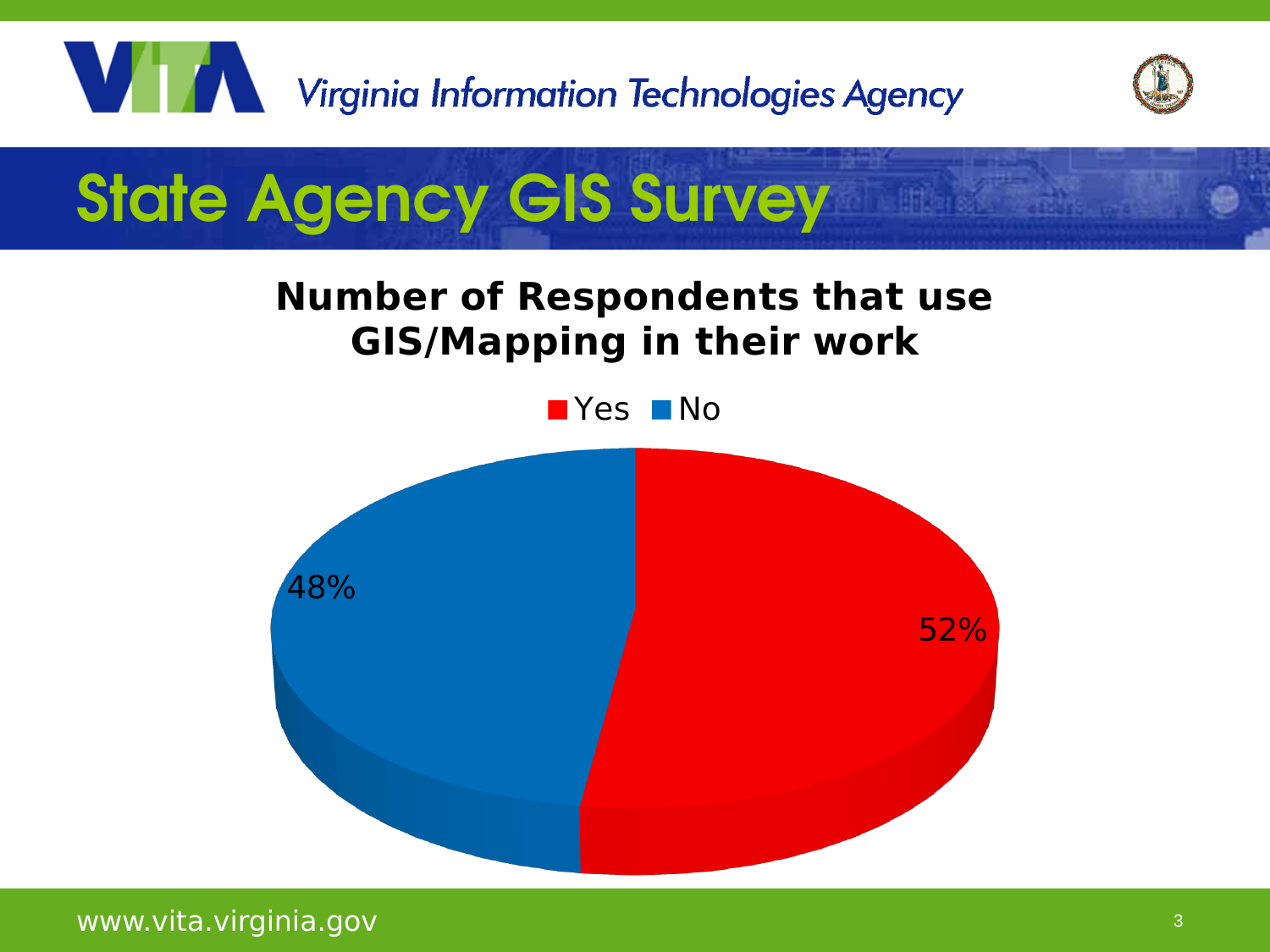

# State Agency GIS Survey

[unsupported chart]

www.vita.virginia.gov